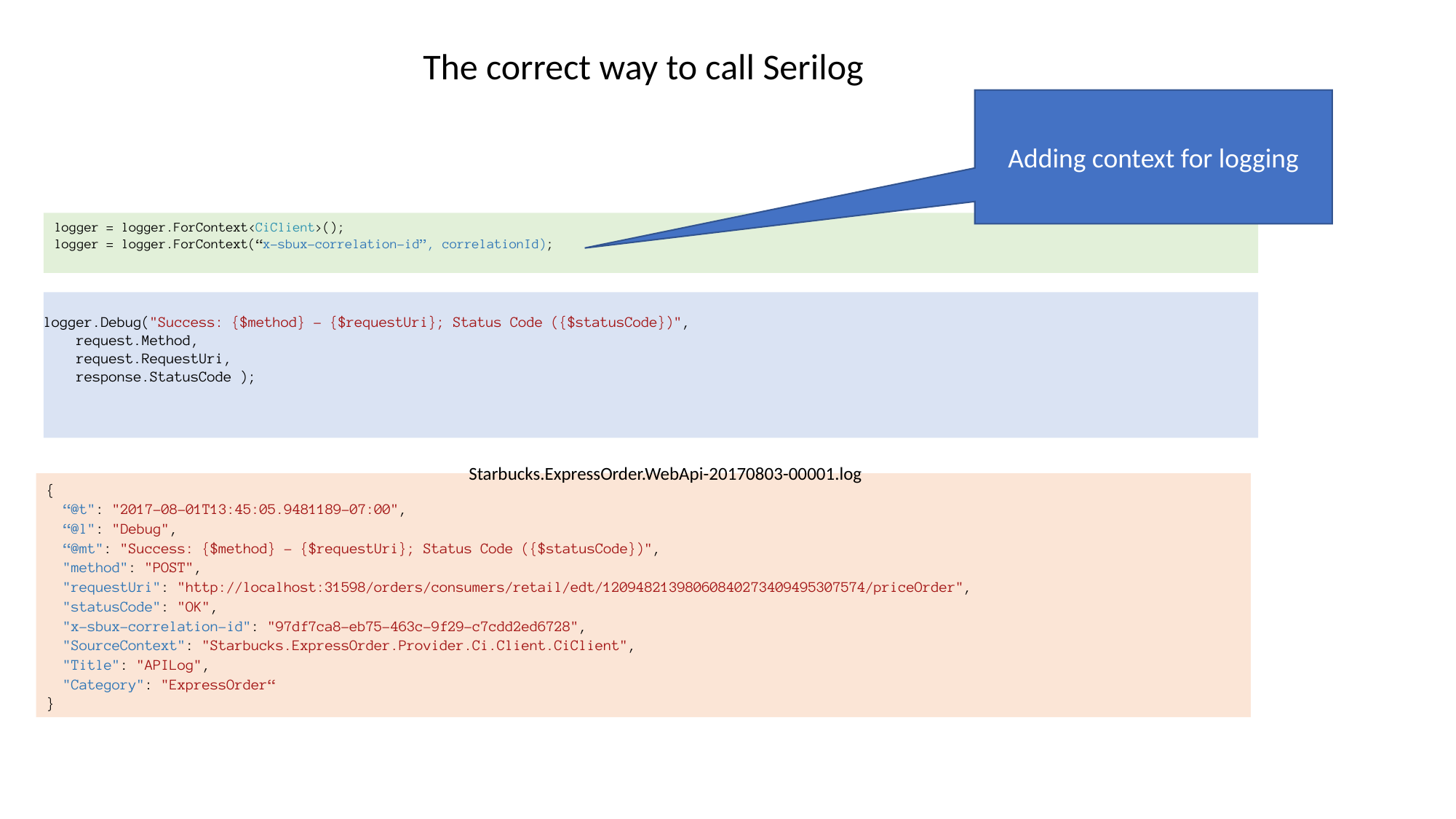

The correct way to call Serilog
Adding context for logging
logger = logger.ForContext<CiClient>();
logger = logger.ForContext(“x-sbux-correlation-id”, correlationId);

logger.Debug("Success: {$method} - {$requestUri}; Status Code ({$statusCode})",
    request.Method,
    request.RequestUri,
    response.StatusCode );

Starbucks.ExpressOrder.WebApi-20170803-00001.log
{
  “@t": "2017-08-01T13:45:05.9481189-07:00",
  “@l": "Debug",
  “@mt": "Success: {$method} - {$requestUri}; Status Code ({$statusCode})",
  "method": "POST",
  "requestUri": "http://localhost:31598/orders/consumers/retail/edt/12094821398060840273409495307574/priceOrder",
  "statusCode": "OK",
  "x-sbux-correlation-id": "97df7ca8-eb75-463c-9f29-c7cdd2ed6728",
  "SourceContext": "Starbucks.ExpressOrder.Provider.Ci.Client.CiClient",
  "Title": "APILog",
  "Category": "ExpressOrder“
}